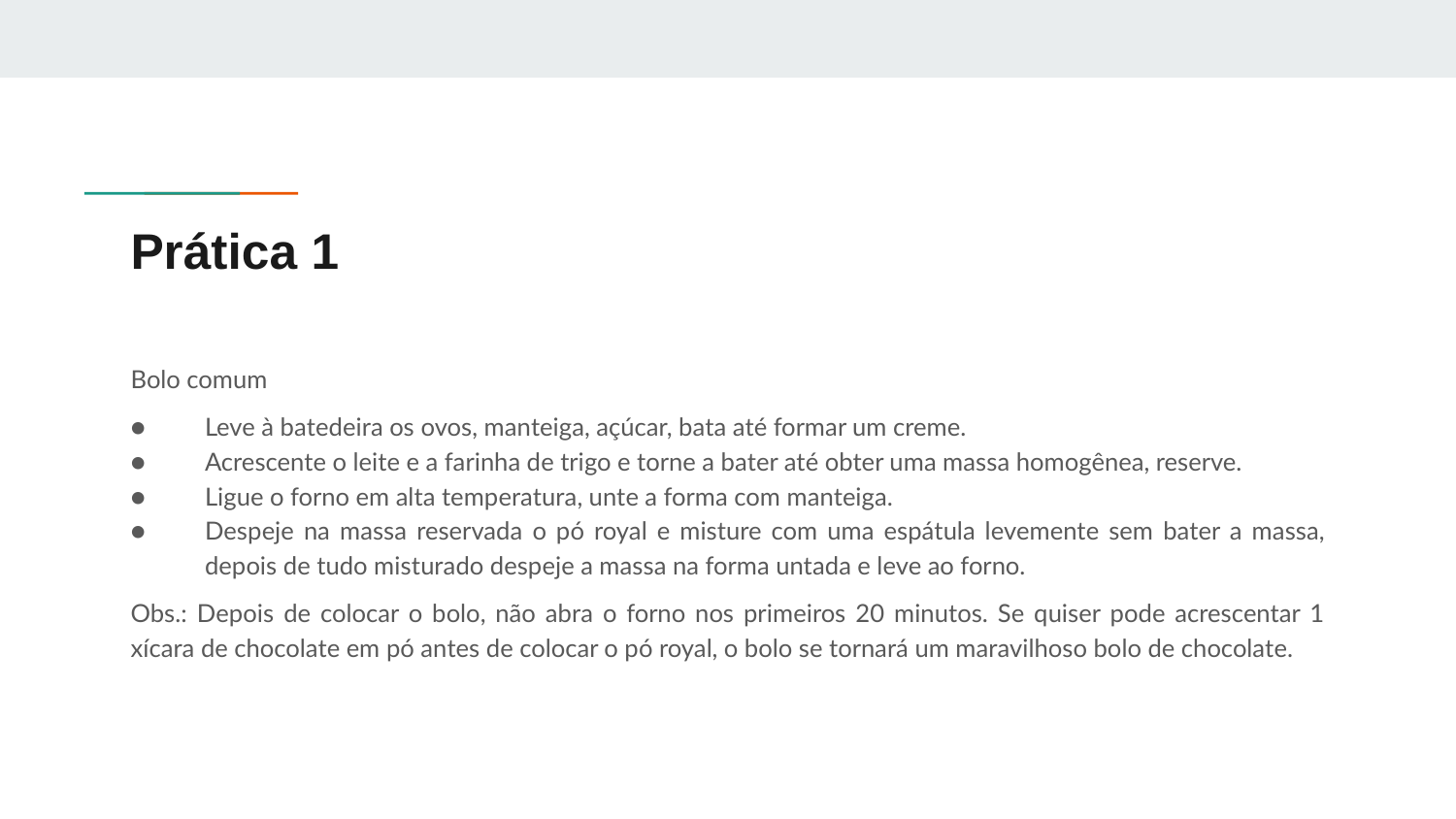

# Prática 1
Bolo comum
Leve à batedeira os ovos, manteiga, açúcar, bata até formar um creme.
Acrescente o leite e a farinha de trigo e torne a bater até obter uma massa homogênea, reserve.
Ligue o forno em alta temperatura, unte a forma com manteiga.
Despeje na massa reservada o pó royal e misture com uma espátula levemente sem bater a massa, depois de tudo misturado despeje a massa na forma untada e leve ao forno.
Obs.: Depois de colocar o bolo, não abra o forno nos primeiros 20 minutos. Se quiser pode acrescentar 1 xícara de chocolate em pó antes de colocar o pó royal, o bolo se tornará um maravilhoso bolo de chocolate.